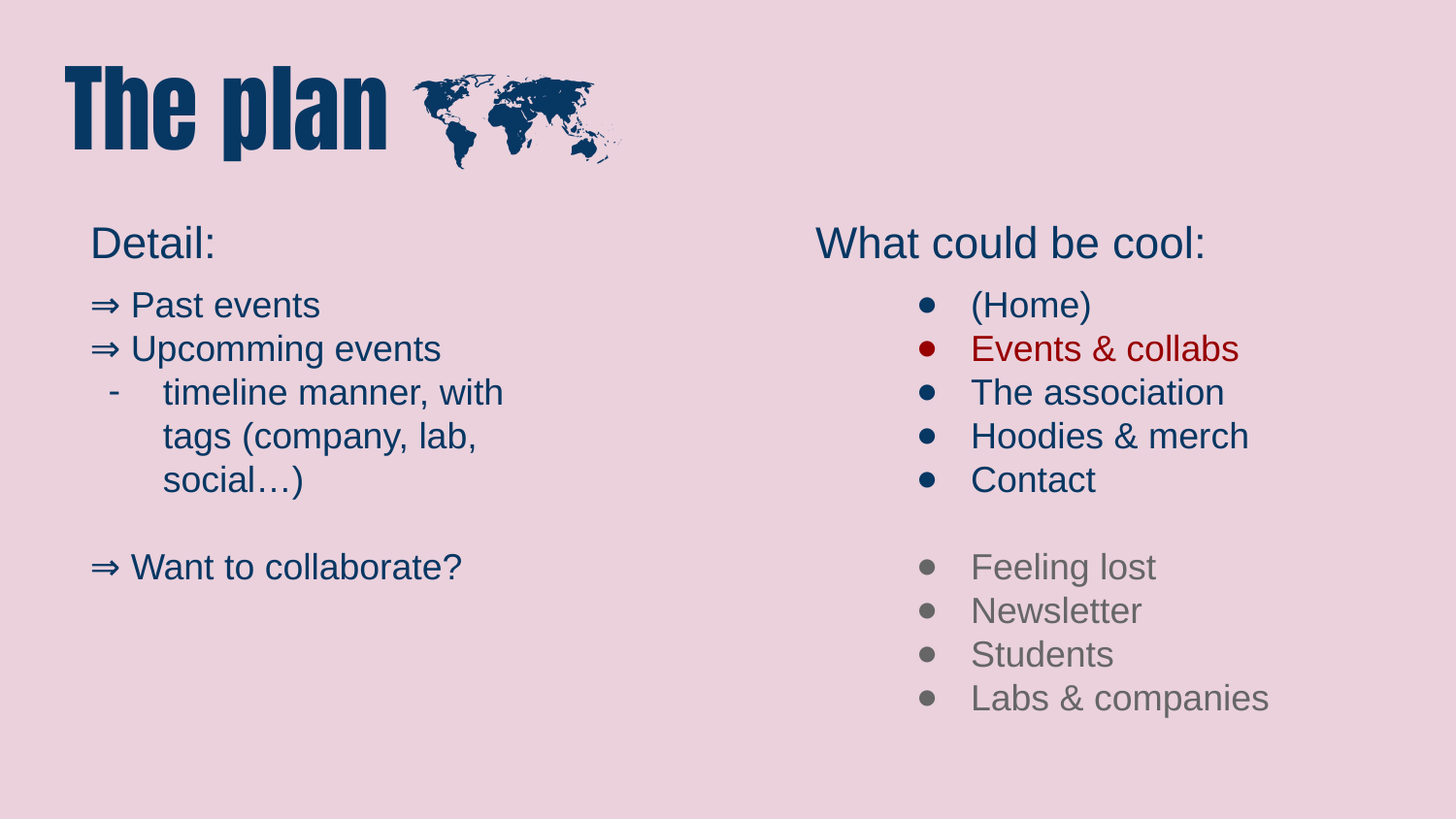

# The plan 🗺️

Detail:
What could be cool:
⇒ Past events
⇒ Upcomming events
timeline manner, with tags (company, lab, social…)

⇒ Want to collaborate?
(Home)
Events & collabs
The association
Hoodies & merch
Contact

Feeling lost
Newsletter
Students
Labs & companies